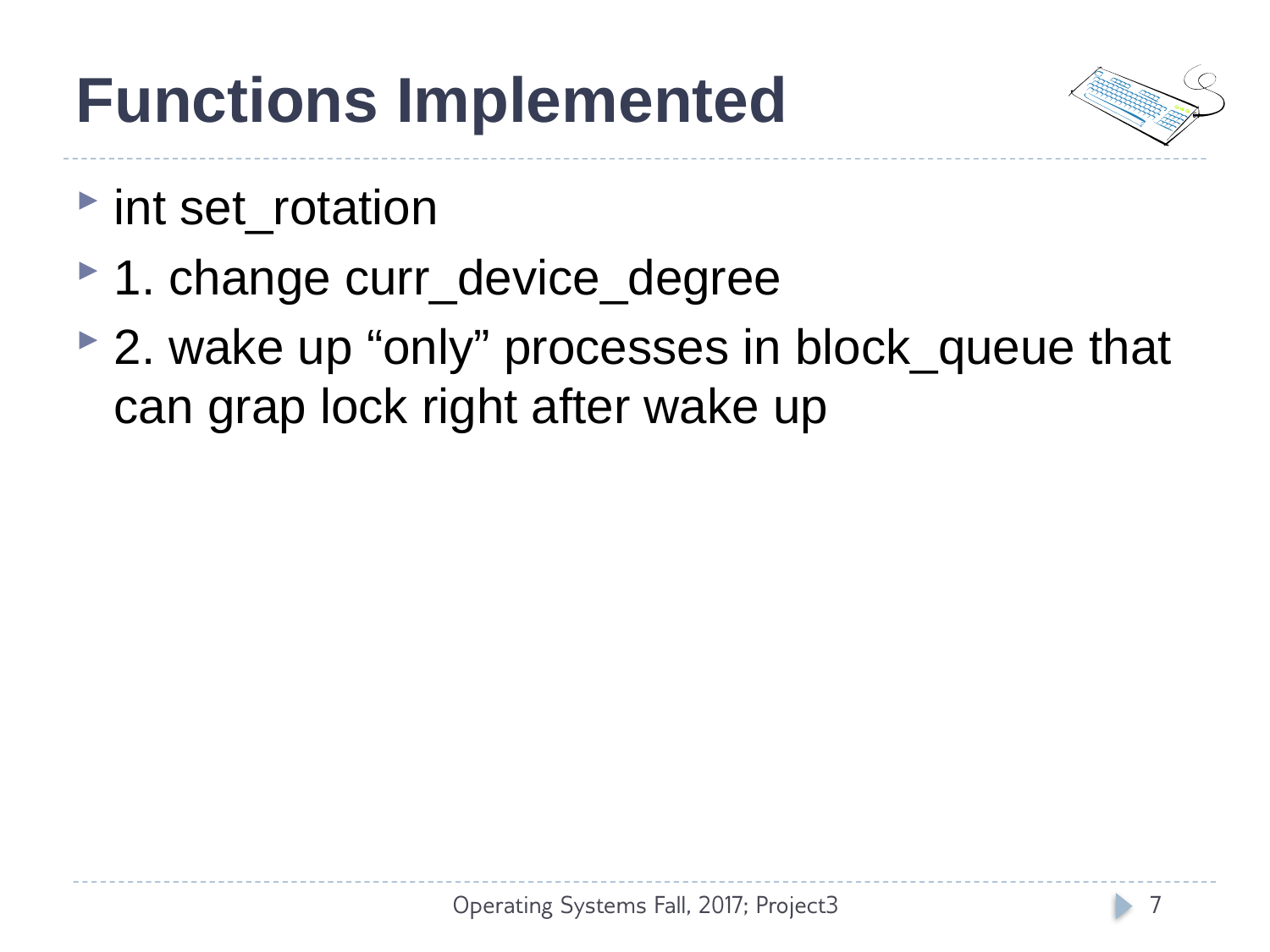

# Functions Implemented
int set_rotation
1. change curr_device_degree
2. wake up “only” processes in block_queue that can grap lock right after wake up

Operating Systems Fall, 2017; Project3
7